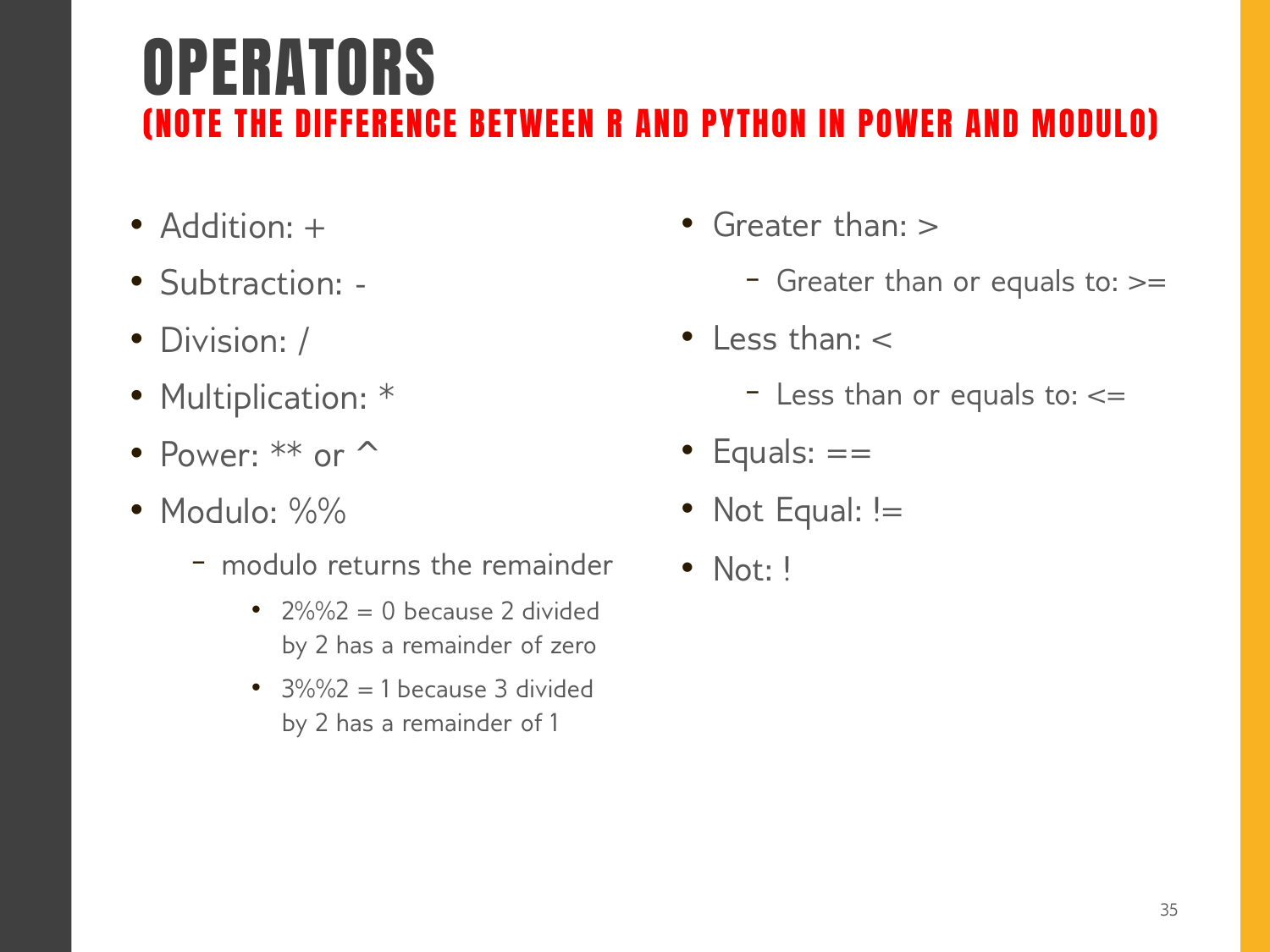

# Operators (note the difference between R and Python in Power and Modulo)
Addition: +
Subtraction: -
Division: /
Multiplication: *
Power: ** or ^
Modulo: %%
modulo returns the remainder
2%%2 = 0 because 2 divided by 2 has a remainder of zero
3%%2 = 1 because 3 divided by 2 has a remainder of 1
Greater than: >
Greater than or equals to: >=
Less than: <
Less than or equals to: <=
Equals: ==
Not Equal: !=
Not: !
35